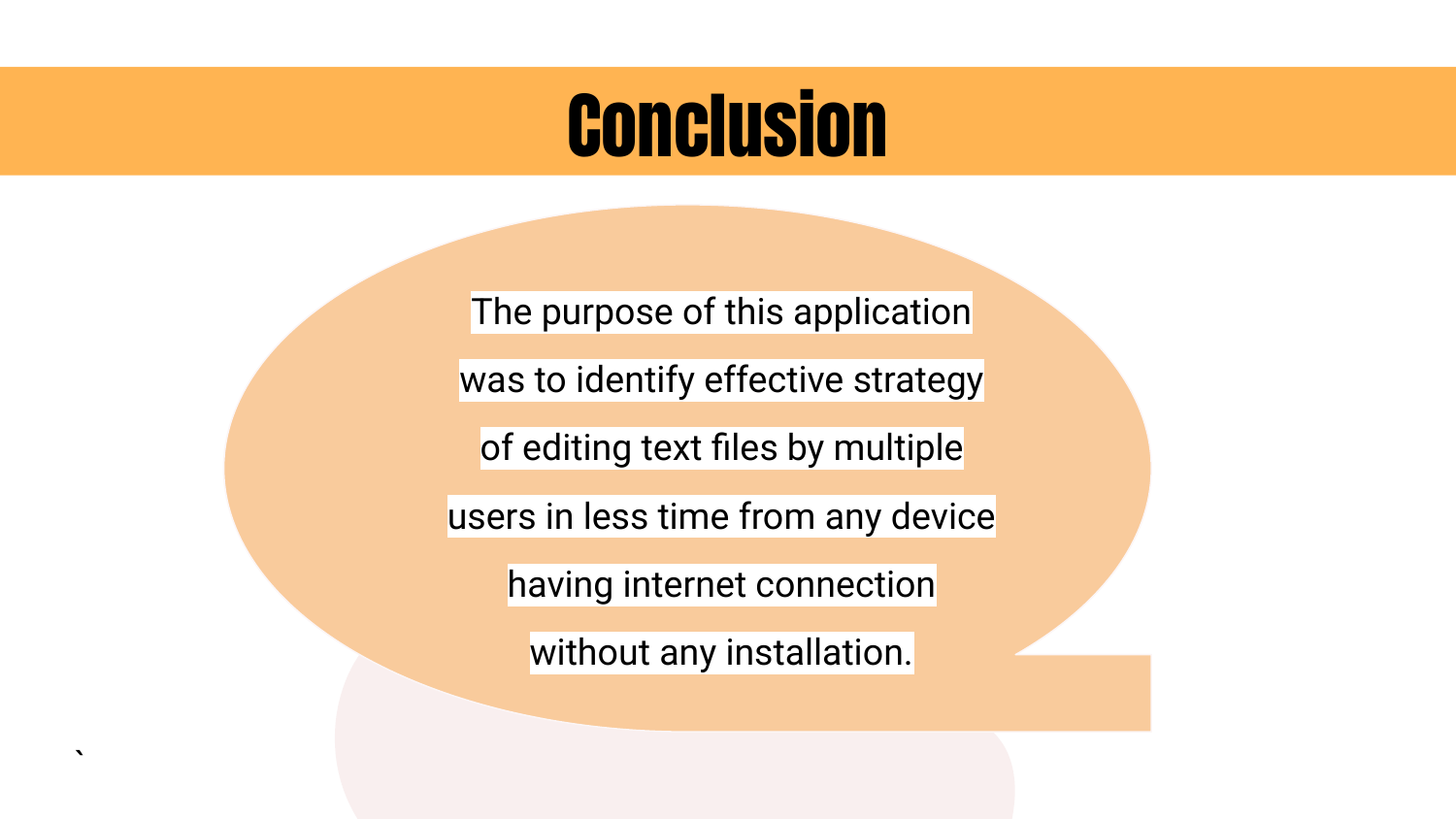

# Conclusion

`
The purpose of this application was to identify effective strategy of editing text files by multiple users in less time from any device having internet connection without any installation.